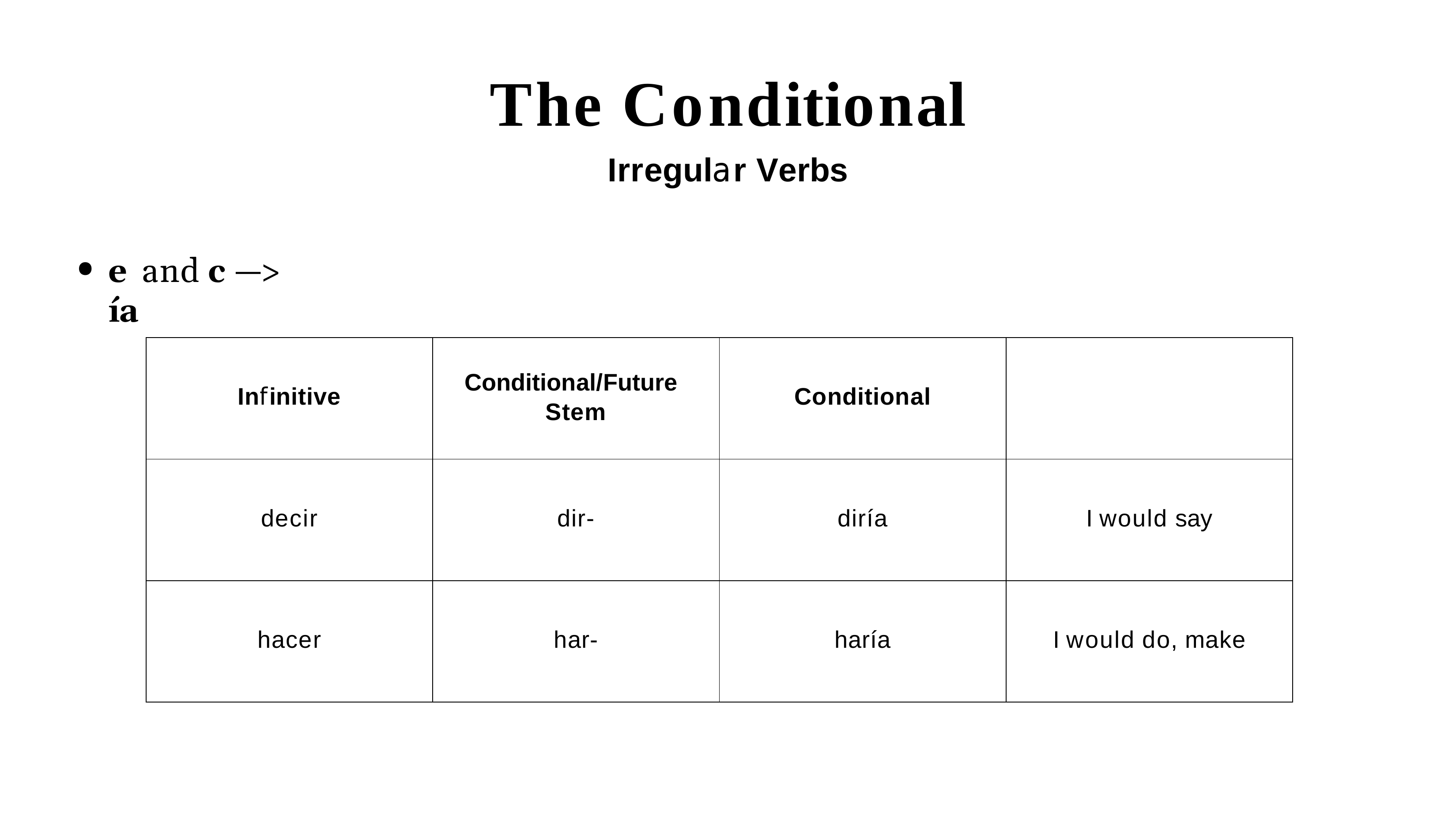

# The Conditional
Irregular Verbs
e	and c —> ía
| Infinitive | Conditional/Future Stem | Conditional |  |
| --- | --- | --- | --- |
| decir | dir- | diría | I would say |
| hacer | har- | haría | I would do, make |